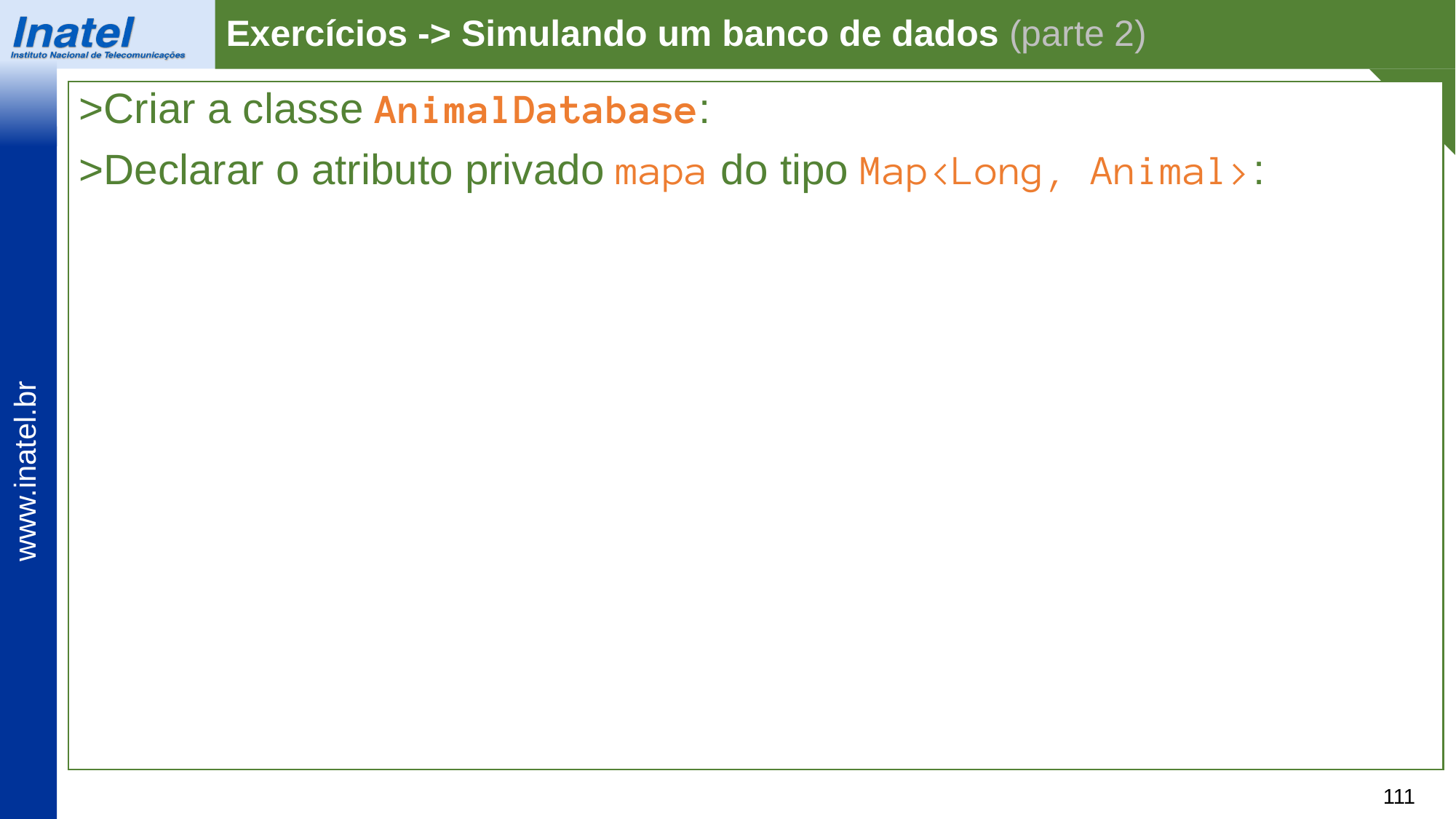

Exercícios -> Simulando um banco de dados (parte 2)

>Criar a classe AnimalDatabase:
>Declarar o atributo privado mapa do tipo Map<Long, Animal>: